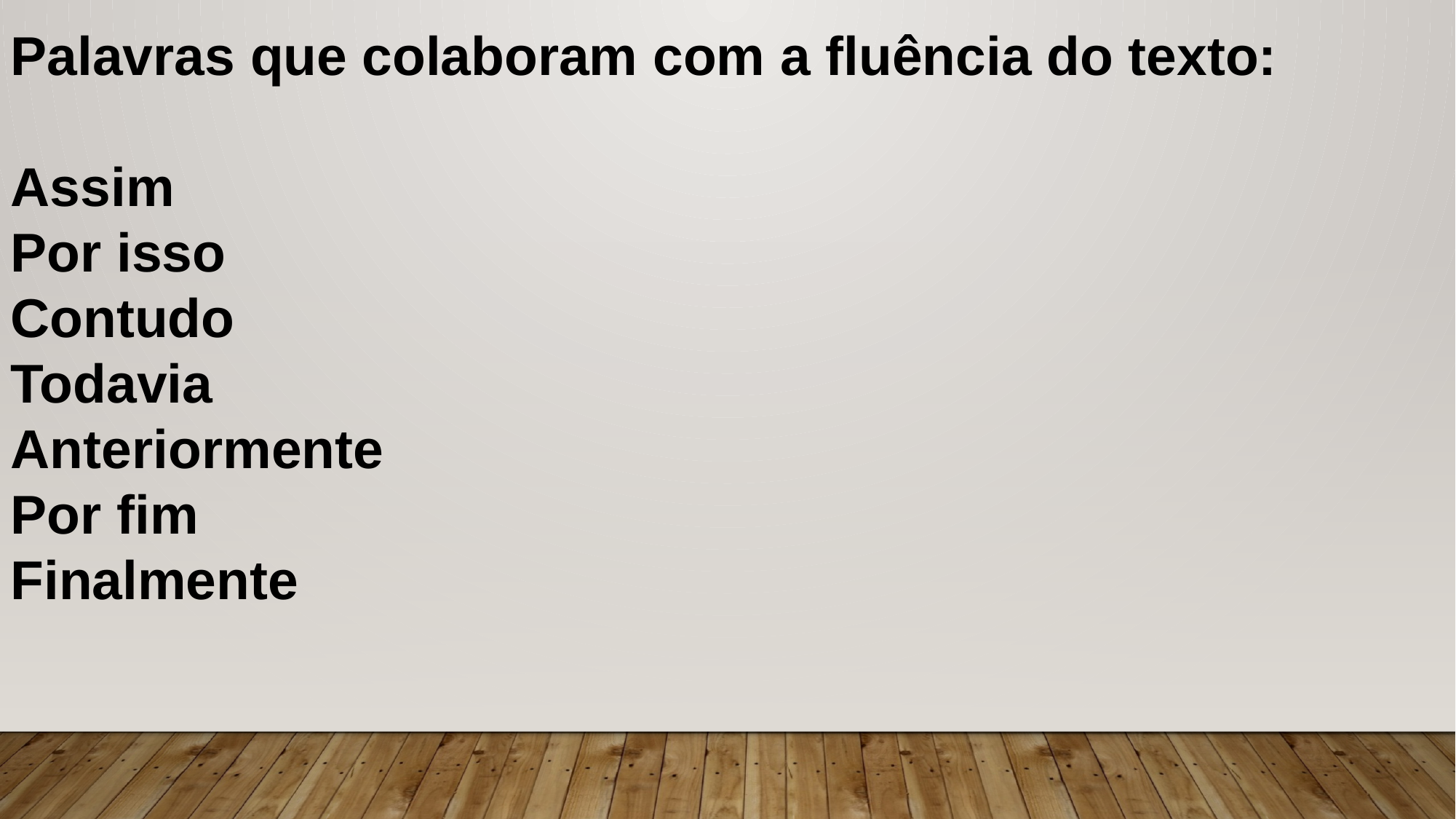

Palavras que colaboram com a fluência do texto:

Assim
Por isso
Contudo
Todavia
Anteriormente
Por fim
Finalmente